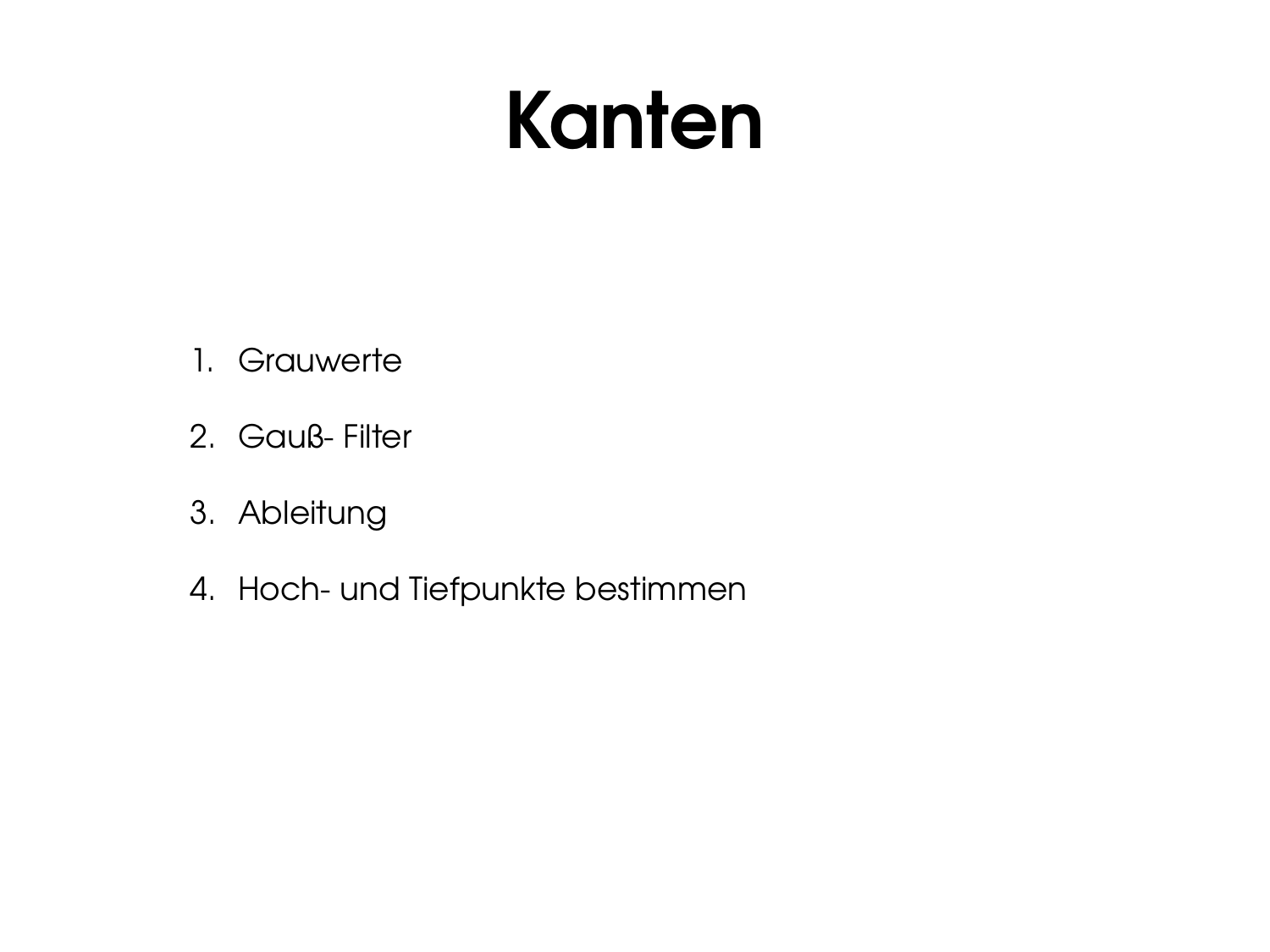

# Kanten
Grauwerte
Gauß- Filter
Ableitung
Hoch- und Tiefpunkte bestimmen